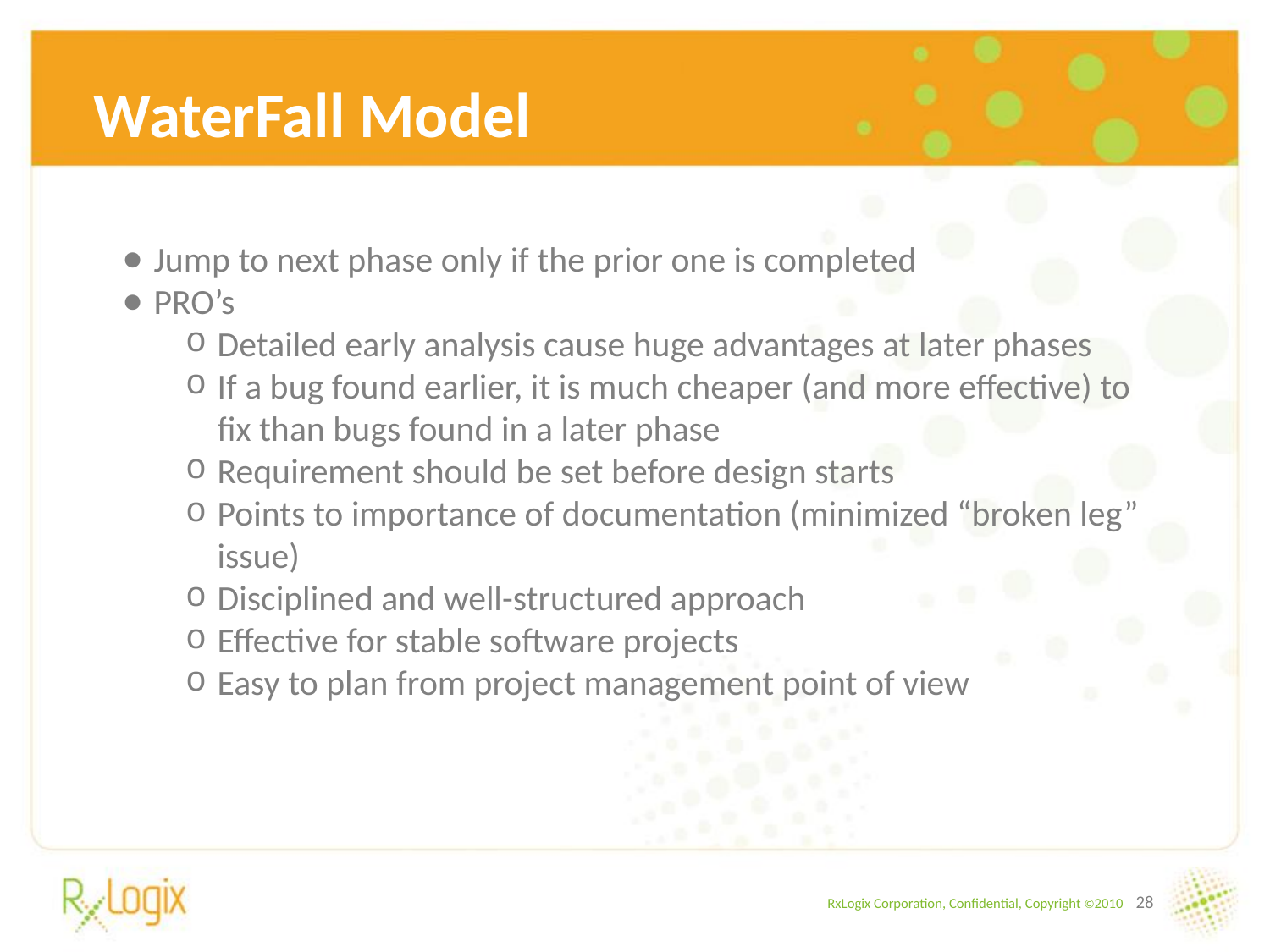

# WaterFall Model
Jump to next phase only if the prior one is completed
PRO’s
Detailed early analysis cause huge advantages at later phases
If a bug found earlier, it is much cheaper (and more effective) to fix than bugs found in a later phase
Requirement should be set before design starts
Points to importance of documentation (minimized “broken leg” issue)
Disciplined and well-structured approach
Effective for stable software projects
Easy to plan from project management point of view